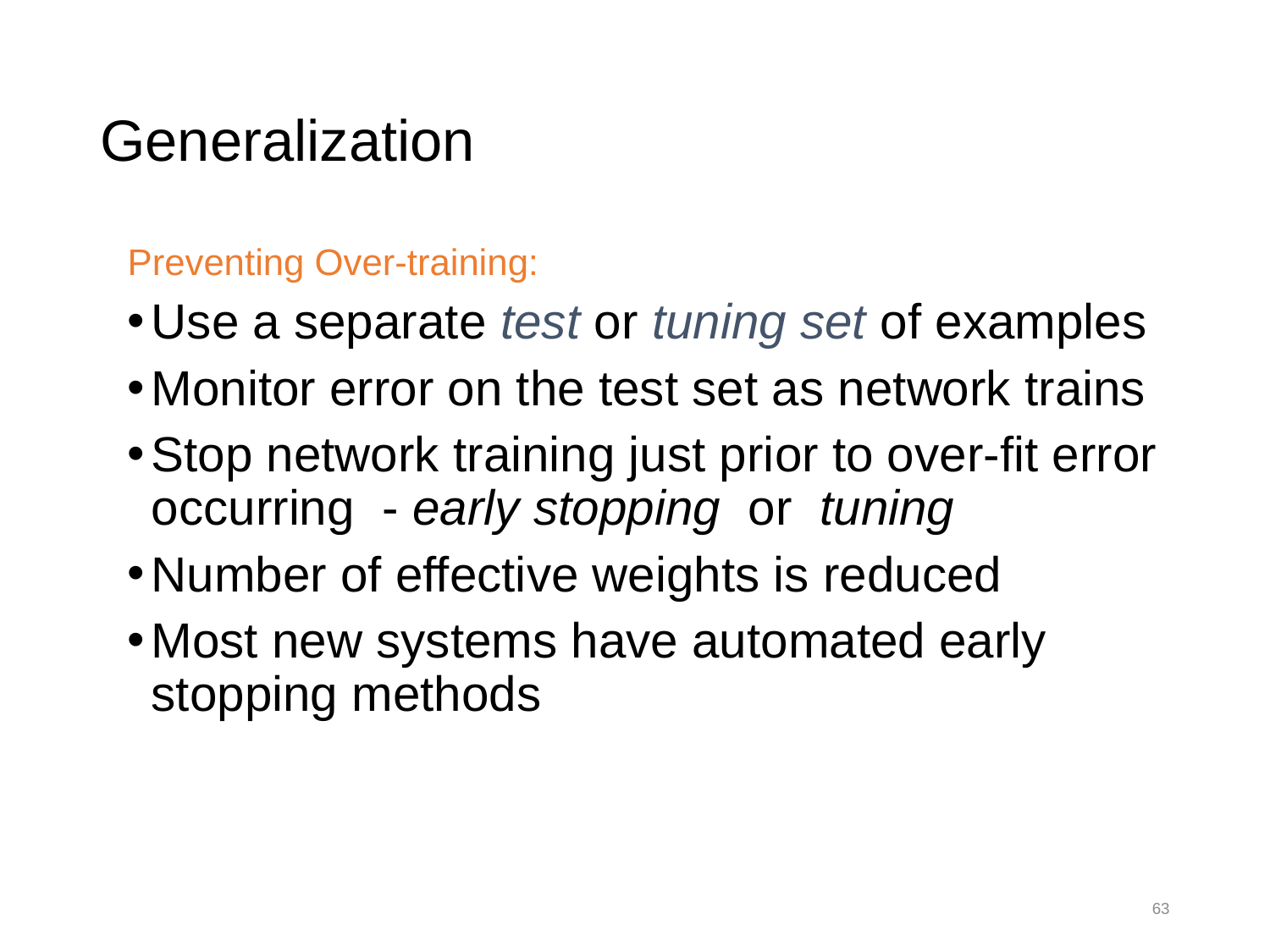

# Generalization
Preventing Over-training:
Use a separate test or tuning set of examples
Monitor error on the test set as network trains
Stop network training just prior to over-fit error occurring  - early stopping  or  tuning
Number of effective weights is reduced
Most new systems have automated early stopping methods
63